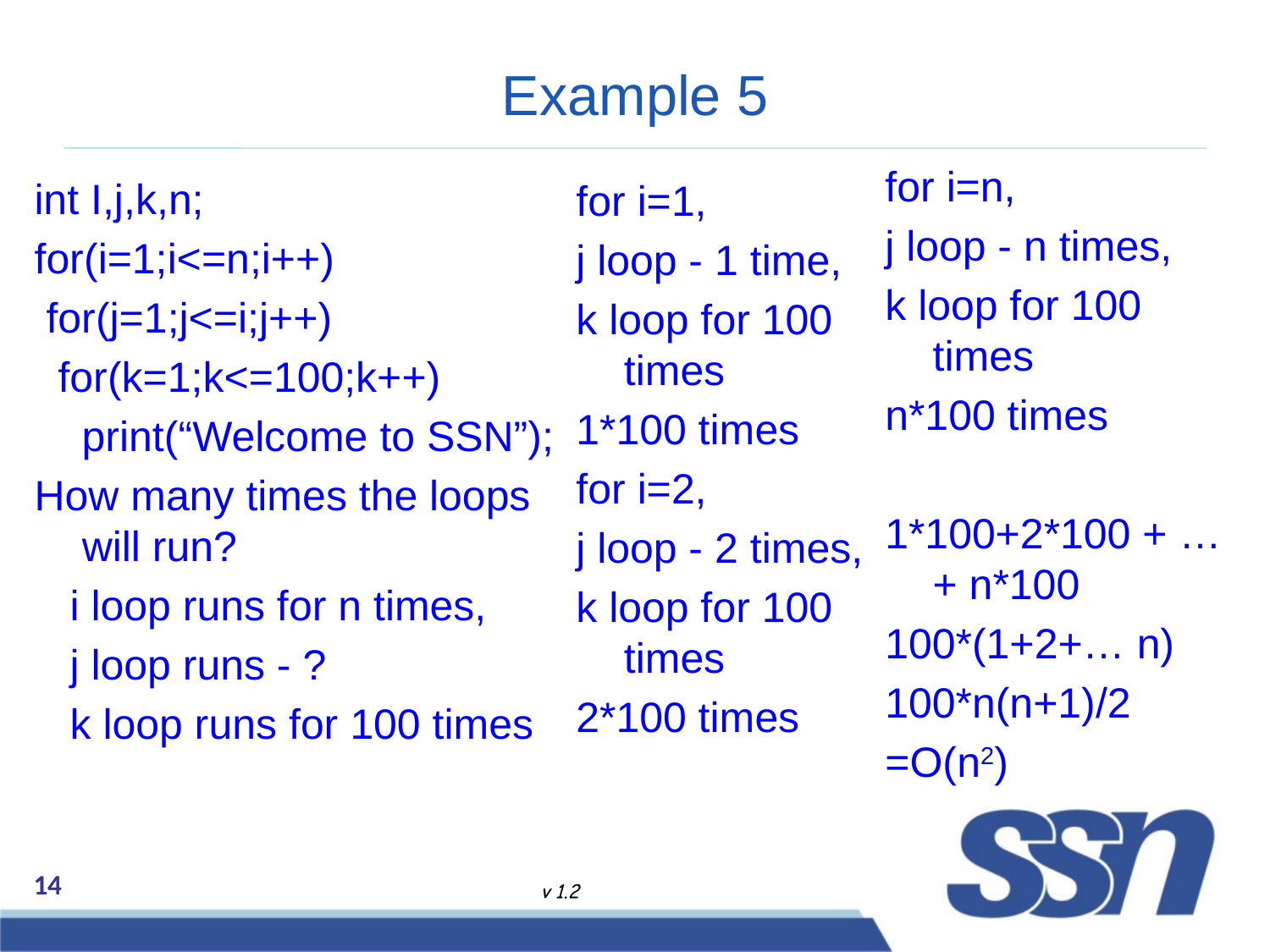

# Example 5
for i=n,
j loop - n times,
k loop for 100 times
n*100 times

1*100+2*100 + … + n*100
100*(1+2+… n)
100*n(n+1)/2
=O(n2)

int I,j,k,n;
for(i=1;i<=n;i++)
 for(j=1;j<=i;j++)
  for(k=1;k<=100;k++)
    print(“Welcome to SSN”);
How many times the loops will run?
   i loop runs for n times,
   j loop runs - ?
   k loop runs for 100 times

for i=1,
j loop - 1 time,
k loop for 100 times
1*100 times
for i=2,
j loop - 2 times,
k loop for 100 times
2*100 times